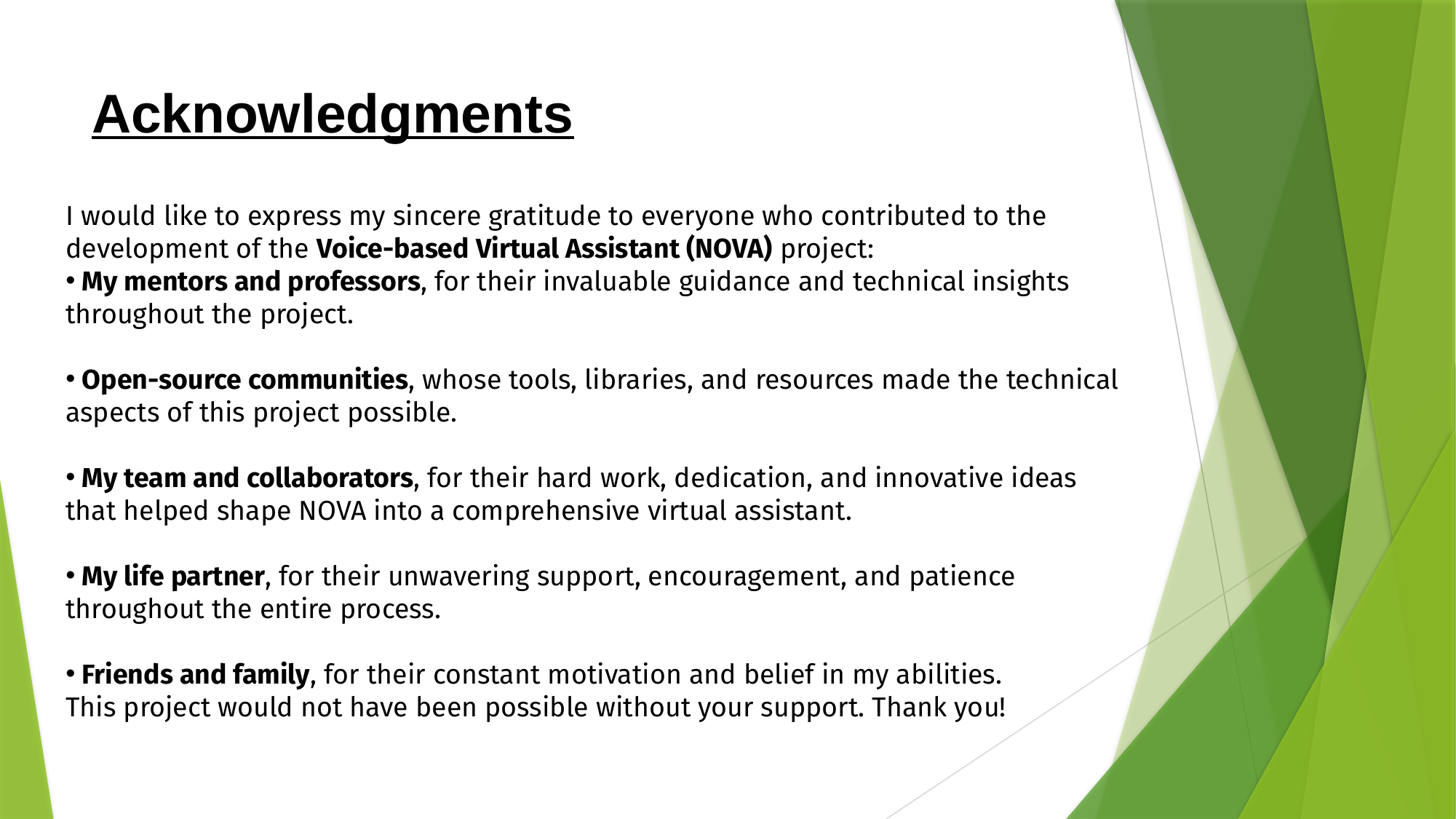

# Acknowledgments
I would like to express my sincere gratitude to everyone who contributed to the development of the Voice-based Virtual Assistant (NOVA) project:
 My mentors and professors, for their invaluable guidance and technical insights throughout the project.

 Open-source communities, whose tools, libraries, and resources made the technical aspects of this project possible.

 My team and collaborators, for their hard work, dedication, and innovative ideas that helped shape NOVA into a comprehensive virtual assistant.

 My life partner, for their unwavering support, encouragement, and patience throughout the entire process.

 Friends and family, for their constant motivation and belief in my abilities.
This project would not have been possible without your support. Thank you!